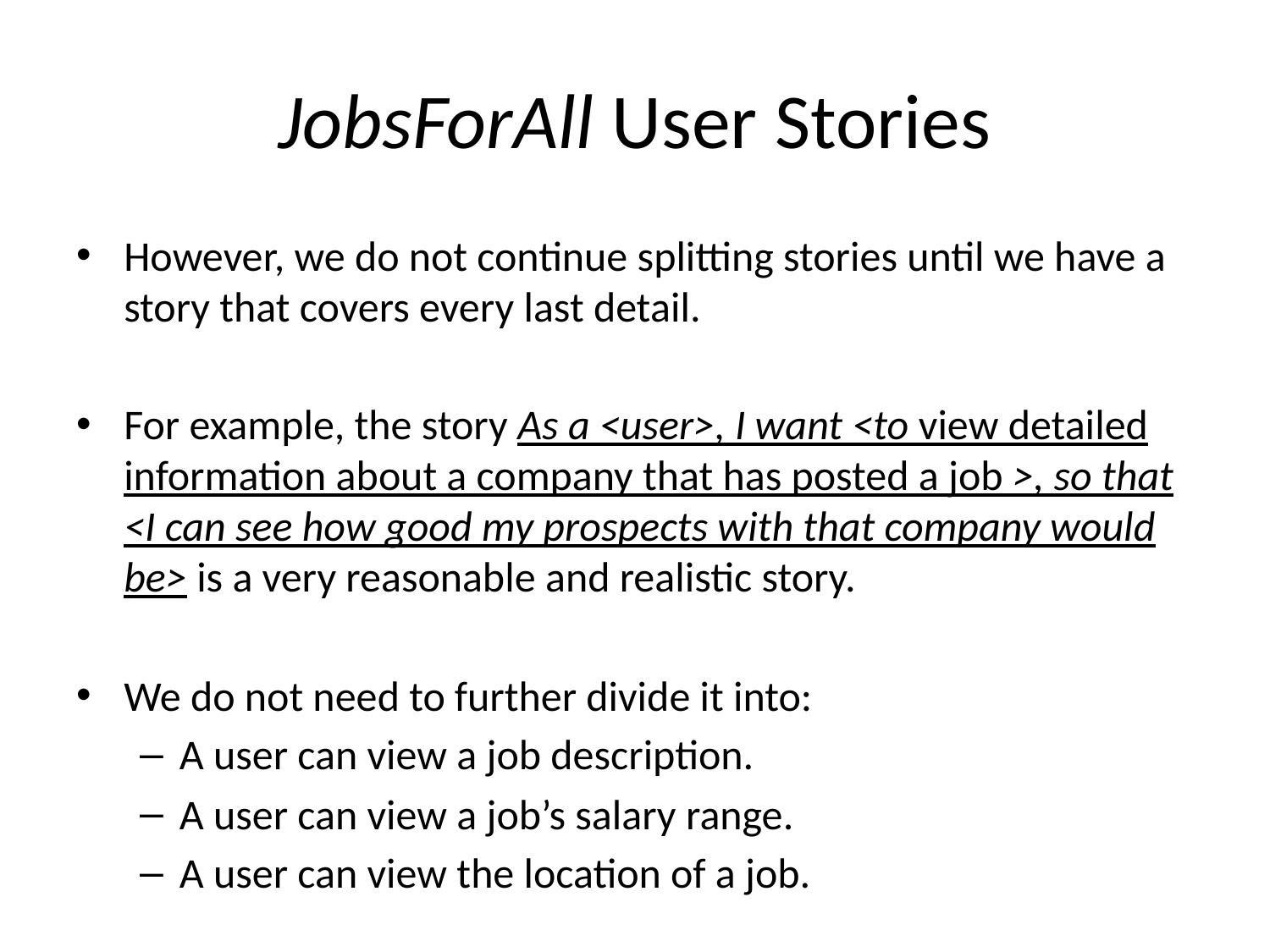

# JobsForAll User Stories
However, we do not continue splitting stories until we have a story that covers every last detail.

For example, the story As a <user>, I want <to view detailed information about a company that has posted a job >, so that <I can see how good my prospects with that company would be> is a very reasonable and realistic story.

We do not need to further divide it into:
A user can view a job description.
A user can view a job’s salary range.
A user can view the location of a job.